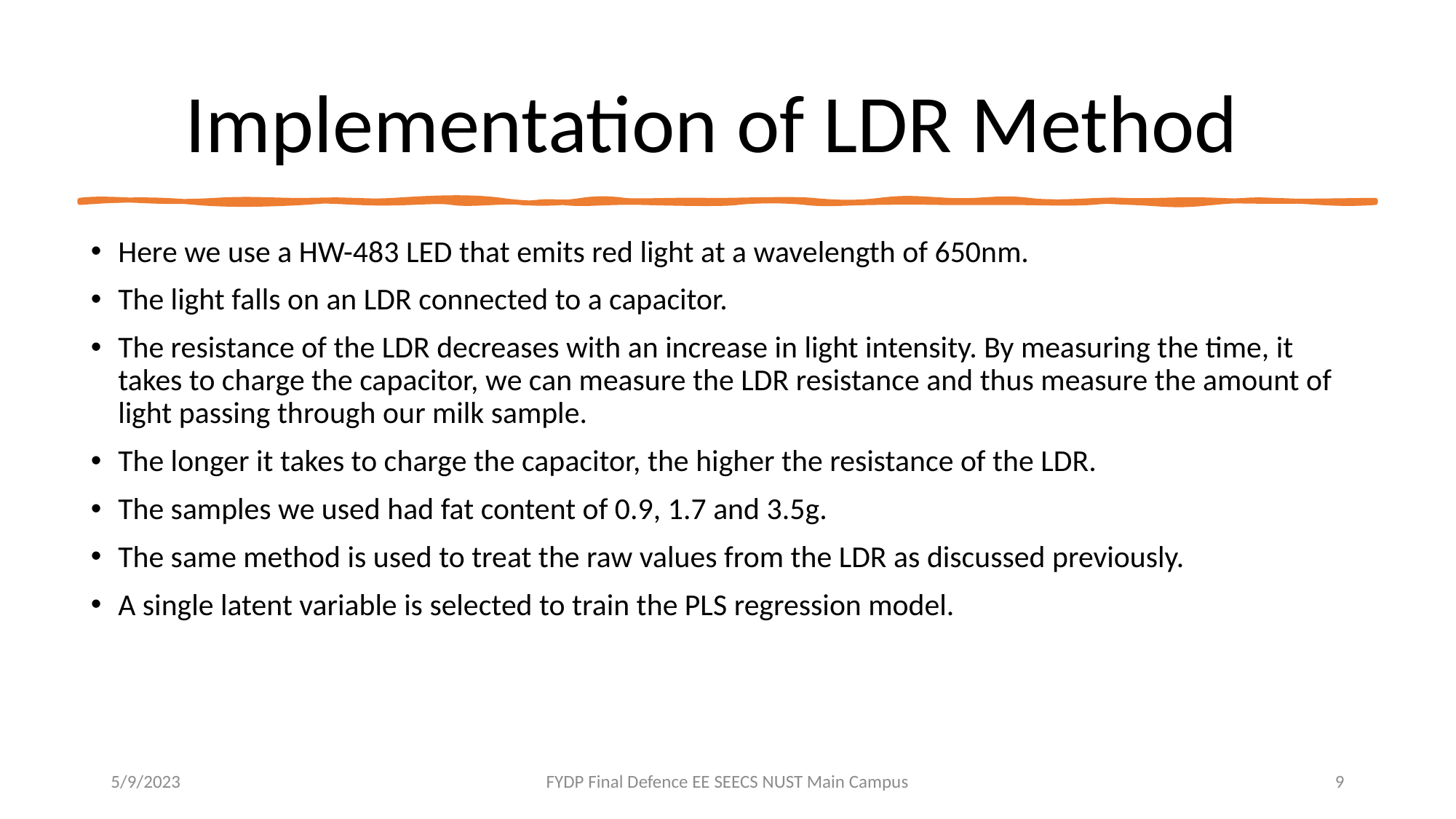

# Implementation of LDR Method

Here we use a HW-483 LED that emits red light at a wavelength of 650nm.
The light falls on an LDR connected to a capacitor.
The resistance of the LDR decreases with an increase in light intensity. By measuring the time, it takes to charge the capacitor, we can measure the LDR resistance and thus measure the amount of light passing through our milk sample.
The longer it takes to charge the capacitor, the higher the resistance of the LDR.
The samples we used had fat content of 0.9, 1.7 and 3.5g.
The same method is used to treat the raw values from the LDR as discussed previously.
A single latent variable is selected to train the PLS regression model.
5/9/2023
FYDP Final Defence EE SEECS NUST Main Campus
9